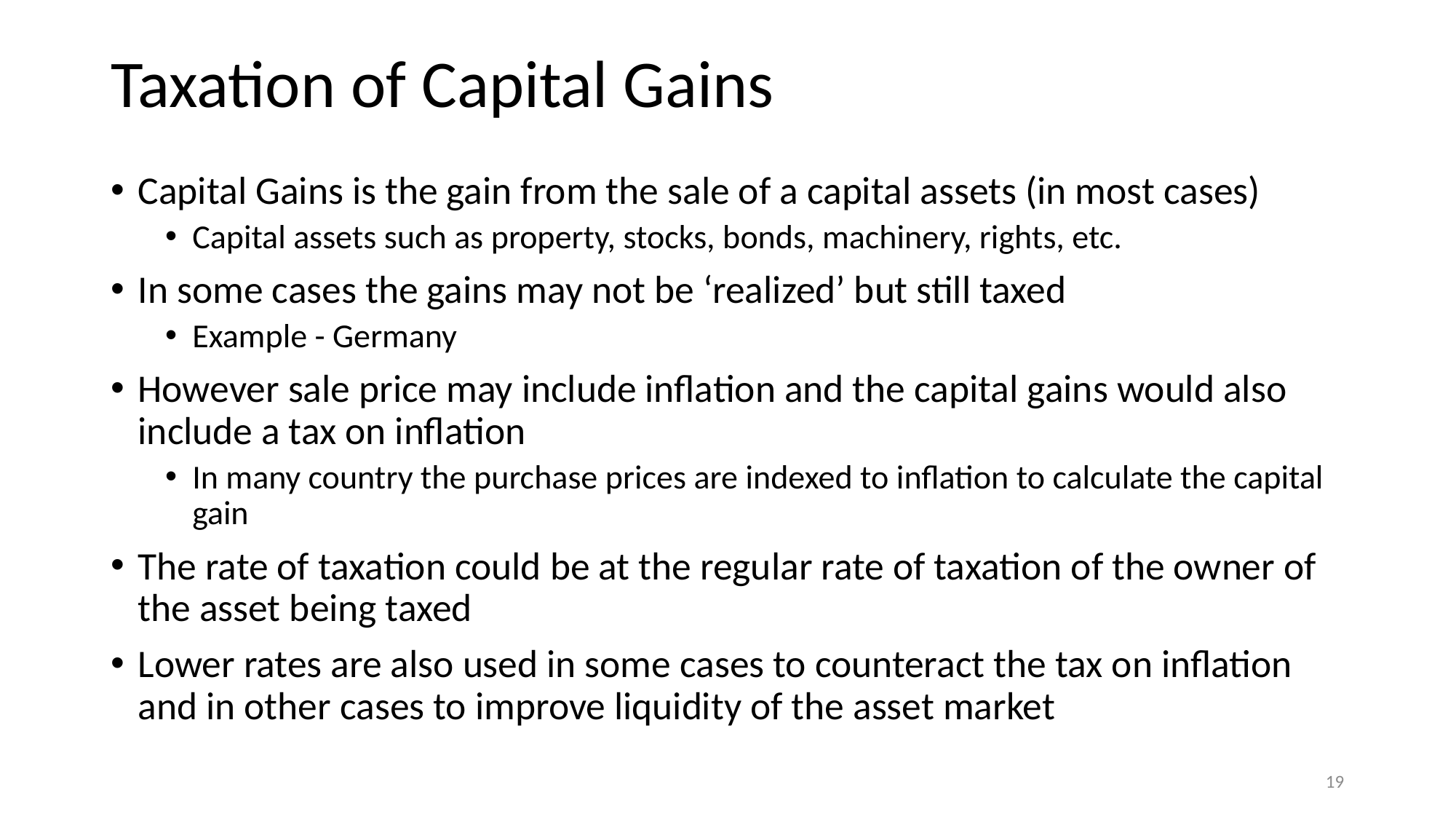

# Taxation of Capital Gains
Capital Gains is the gain from the sale of a capital assets (in most cases)
Capital assets such as property, stocks, bonds, machinery, rights, etc.
In some cases the gains may not be ‘realized’ but still taxed
Example - Germany
However sale price may include inflation and the capital gains would also include a tax on inflation
In many country the purchase prices are indexed to inflation to calculate the capital gain
The rate of taxation could be at the regular rate of taxation of the owner of the asset being taxed
Lower rates are also used in some cases to counteract the tax on inflation and in other cases to improve liquidity of the asset market
19